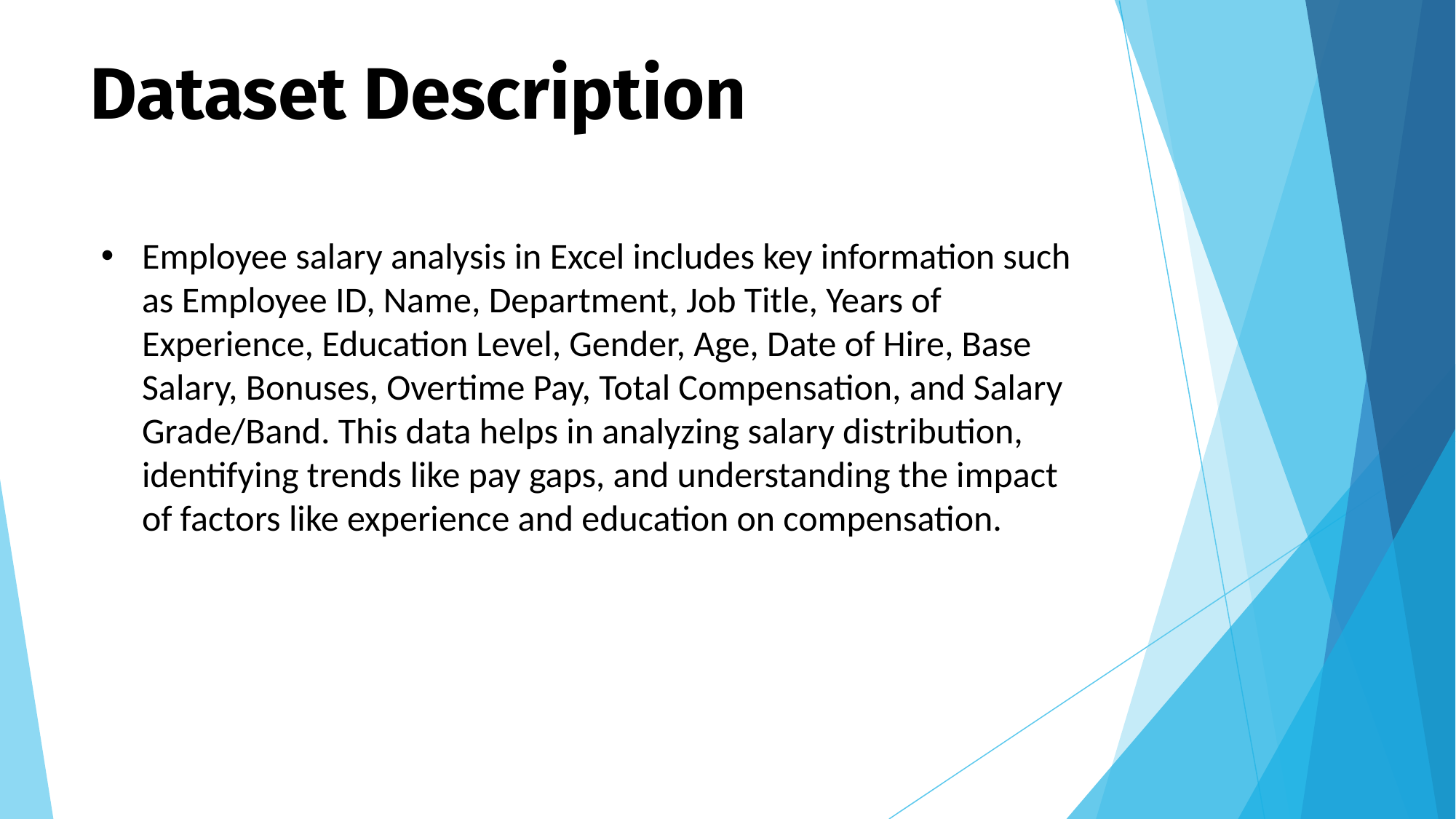

# Dataset Description
Employee salary analysis in Excel includes key information such as Employee ID, Name, Department, Job Title, Years of Experience, Education Level, Gender, Age, Date of Hire, Base Salary, Bonuses, Overtime Pay, Total Compensation, and Salary Grade/Band. This data helps in analyzing salary distribution, identifying trends like pay gaps, and understanding the impact of factors like experience and education on compensation.